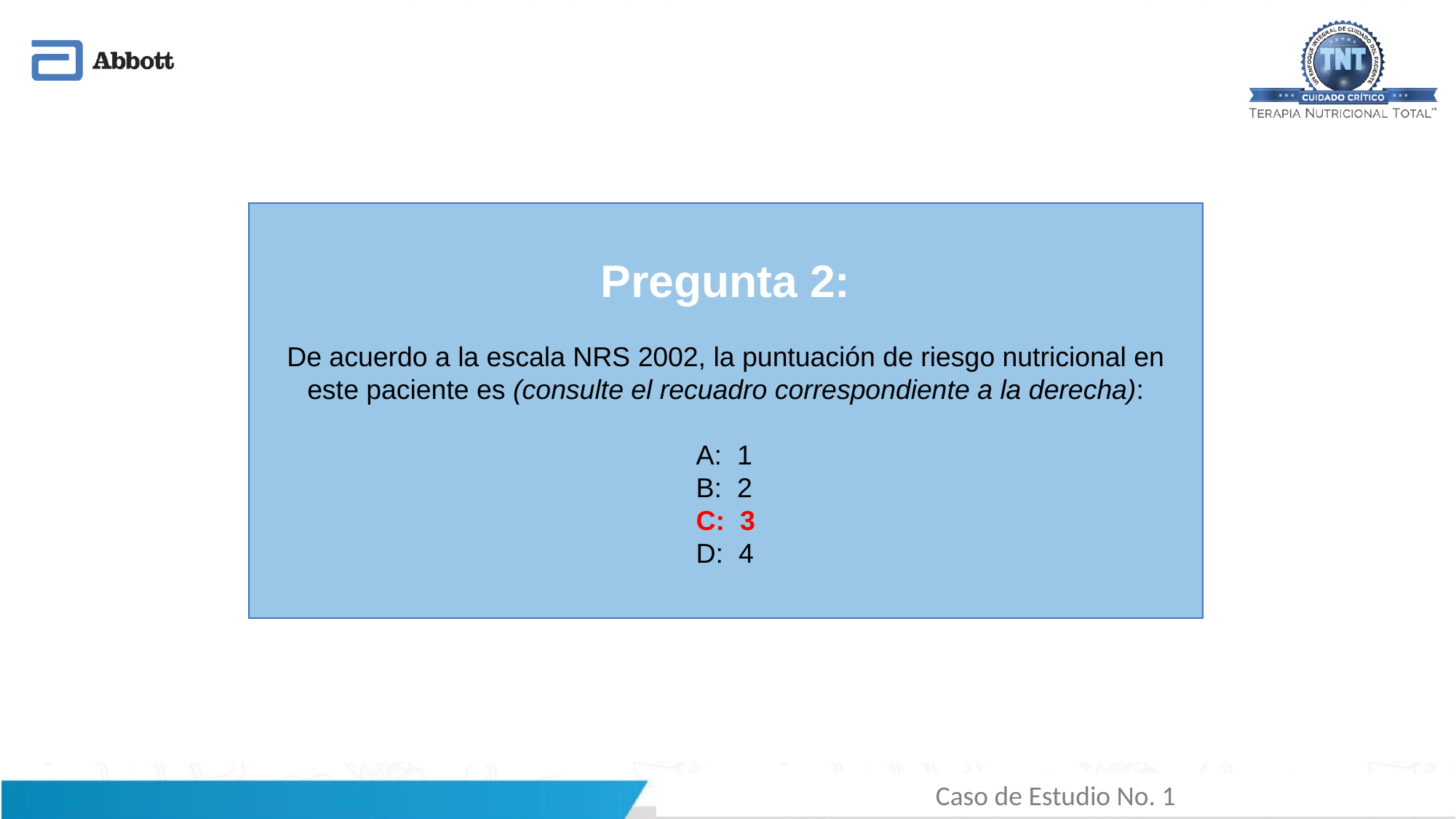

Pregunta 2:

De acuerdo a la escala NRS 2002, la puntuación de riesgo nutricional en este paciente es (consulte el recuadro correspondiente a la derecha):

				A:  1
				B:  2
				C:  3
				D:  4